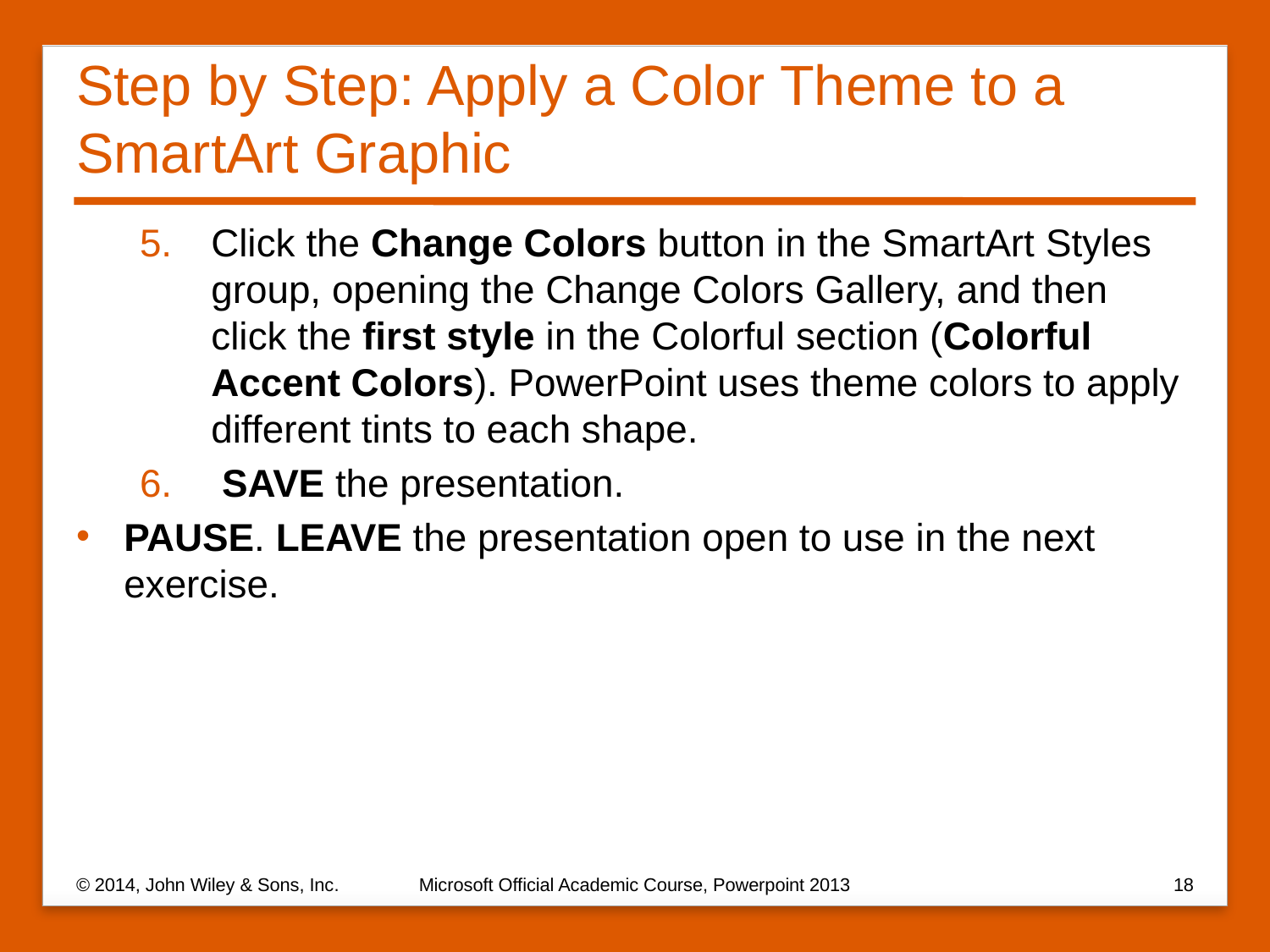

# Step by Step: Apply a Color Theme to a SmartArt Graphic
Click the Change Colors button in the SmartArt Styles group, opening the Change Colors Gallery, and then click the first style in the Colorful section (Colorful Accent Colors). PowerPoint uses theme colors to apply different tints to each shape.
 SAVE the presentation.
PAUSE. LEAVE the presentation open to use in the next exercise.
© 2014, John Wiley & Sons, Inc.
Microsoft Official Academic Course, Powerpoint 2013
18